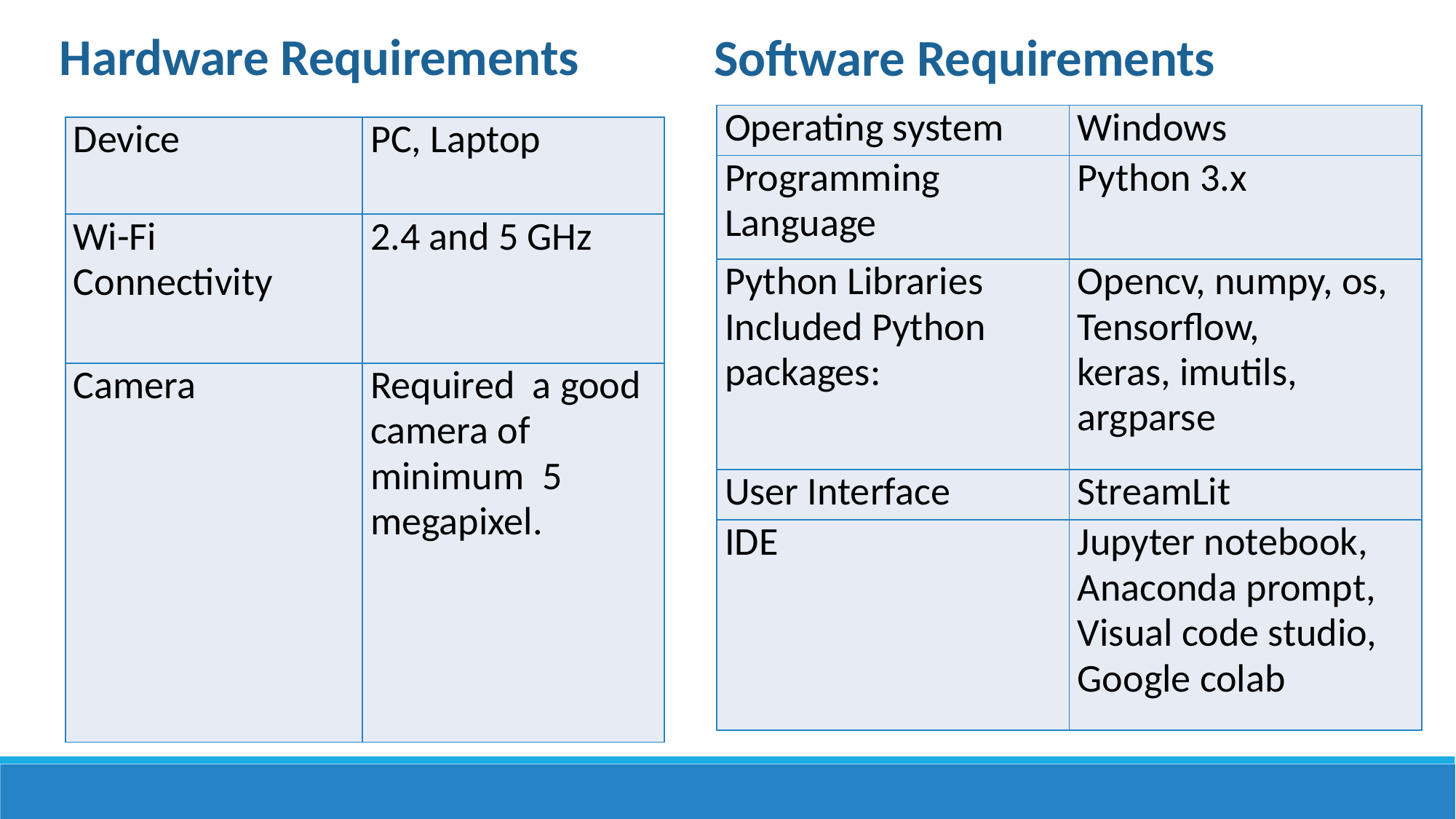

Hardware Requirements
 Software Requirements

| Operating system | Windows |
| --- | --- |
| Programming Language | Python 3.x |
| Python Libraries Included Python packages: | Opencv, numpy, os, Tensorflow, keras, imutils, argparse |
| User Interface | StreamLit |
| IDE | Jupyter notebook, Anaconda prompt, Visual code studio, Google colab |
| Device | PC, Laptop |
| --- | --- |
| Wi-Fi Connectivity | 2.4 and 5 GHz |
| Camera | Required a good camera of minimum 5 megapixel. |